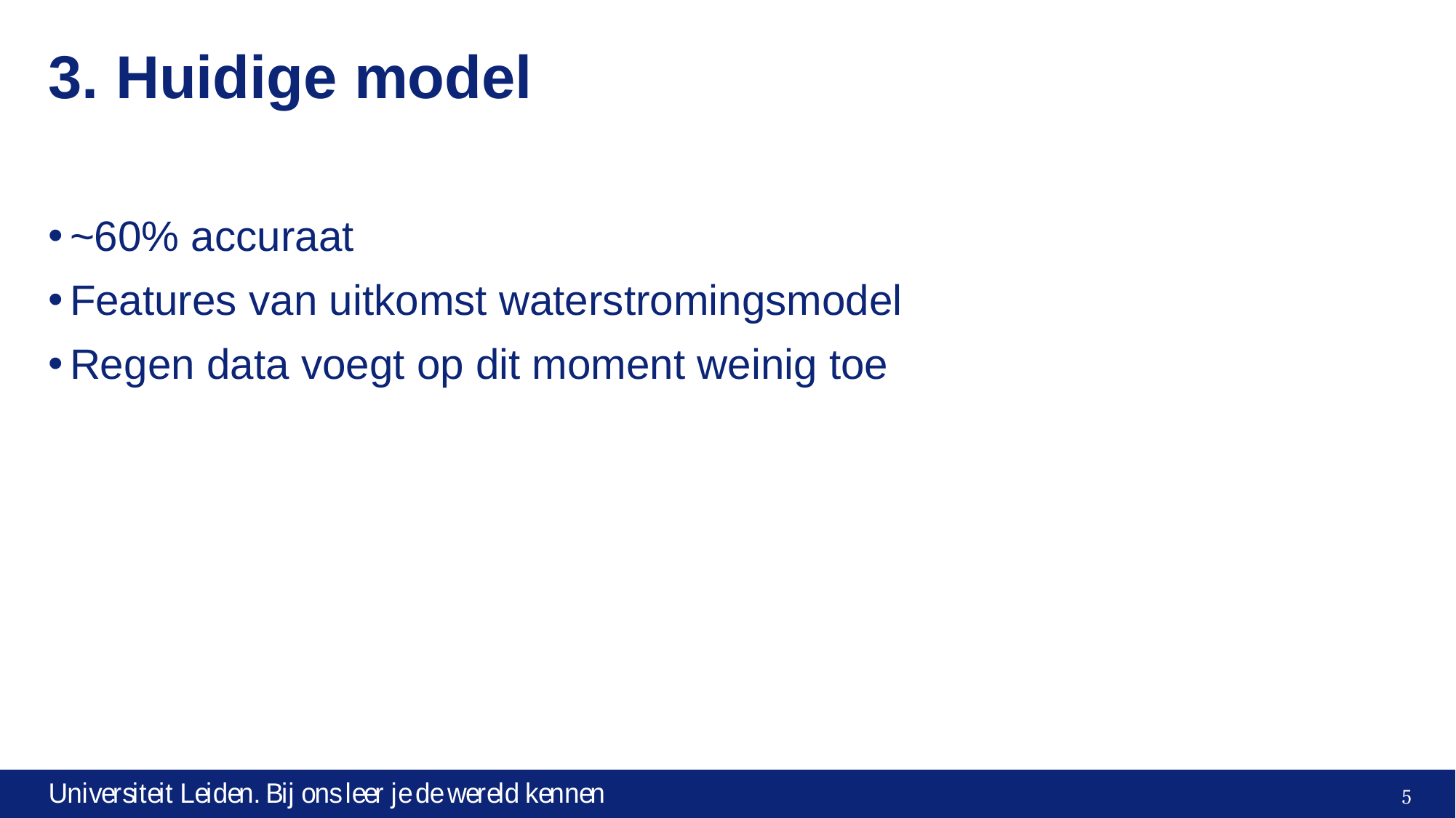

# 3. Huidige model

~60% accuraat
Features van uitkomst waterstromingsmodel
Regen data voegt op dit moment weinig toe